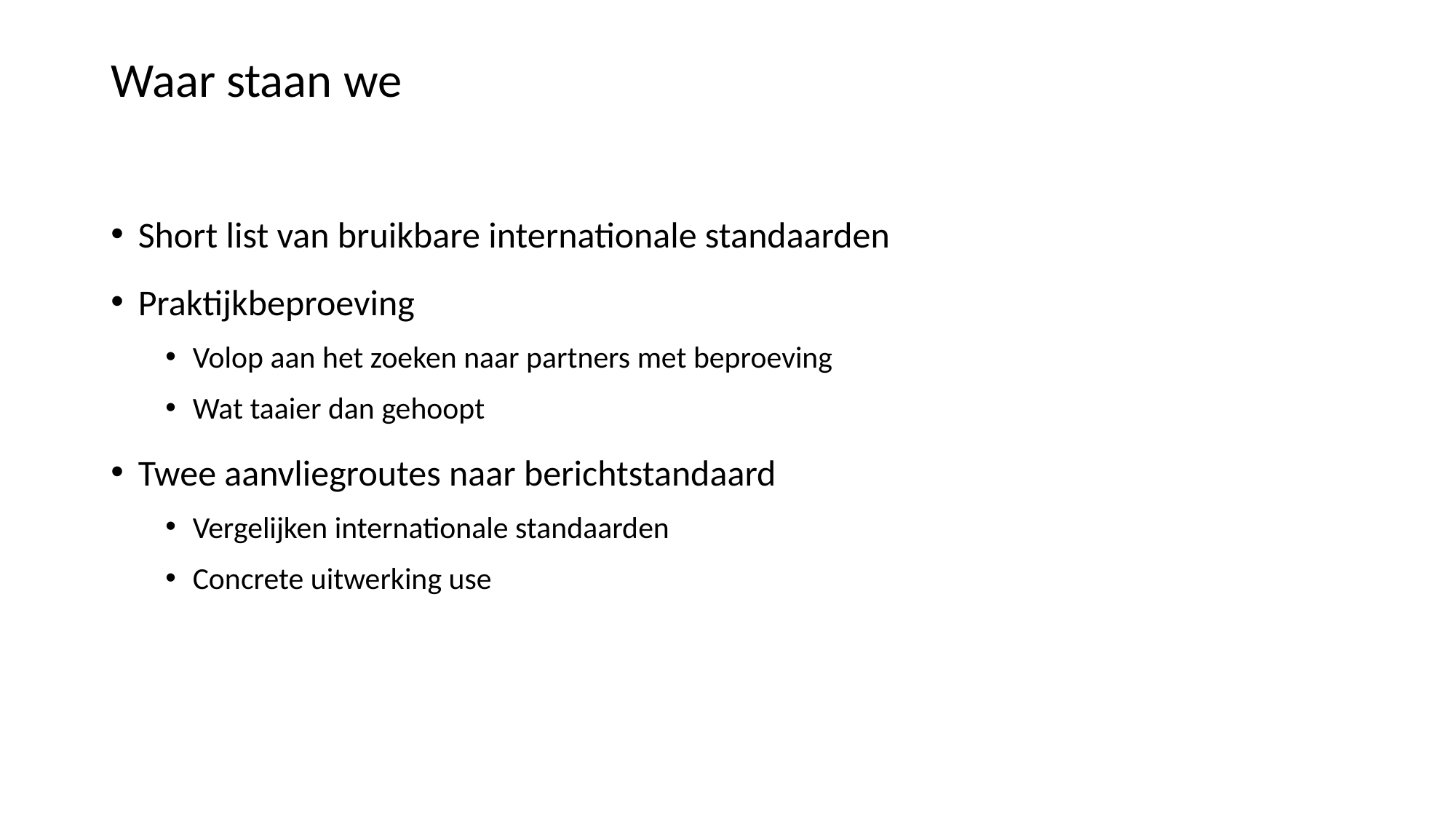

Waar staan we

Short list van bruikbare internationale standaarden
Praktijkbeproeving
Volop aan het zoeken naar partners met beproeving
Wat taaier dan gehoopt
Twee aanvliegroutes naar berichtstandaard
Vergelijken internationale standaarden
Concrete uitwerking use